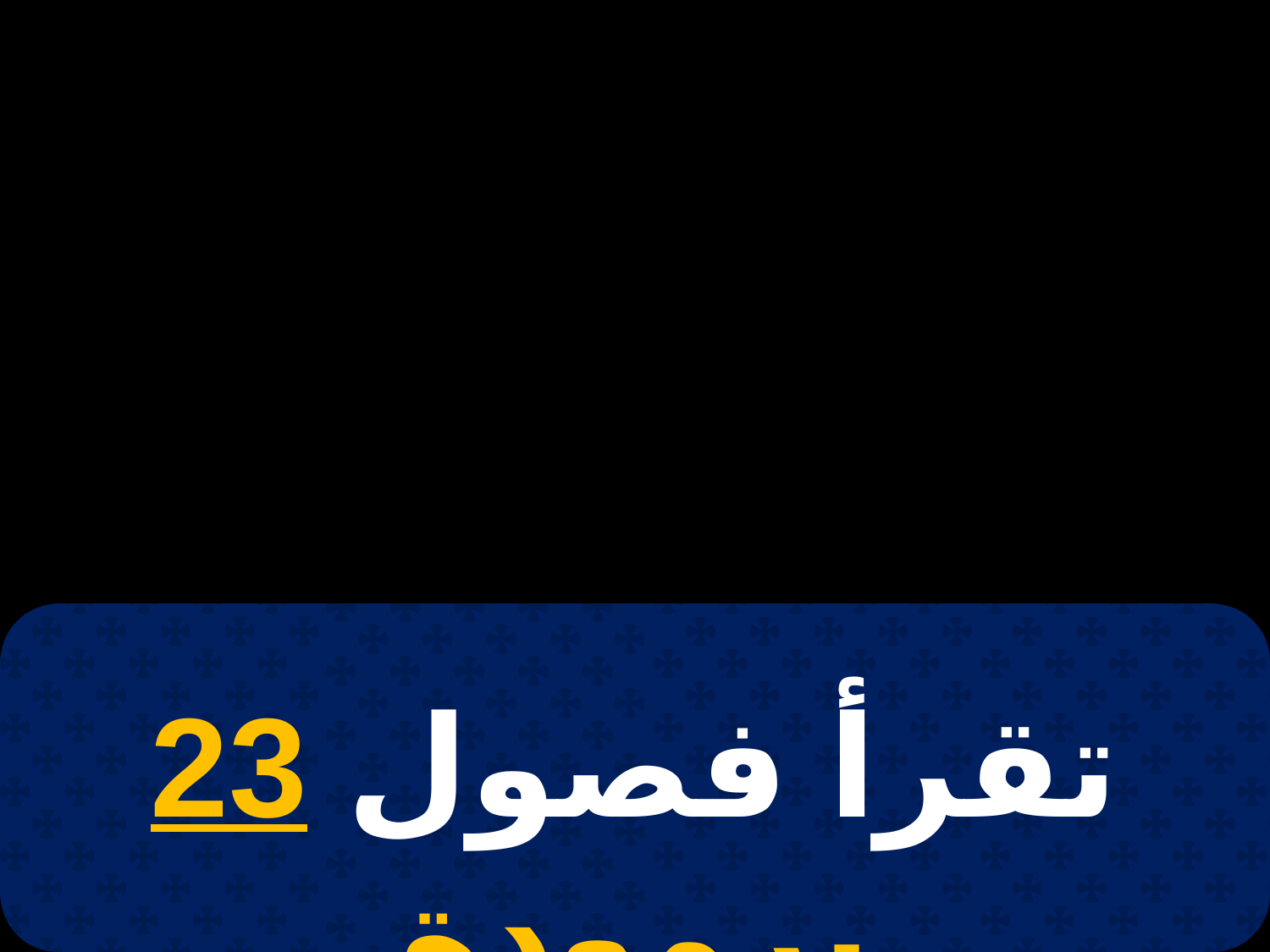

# 27 مسرى
تقرأ فصول 23 برمودة